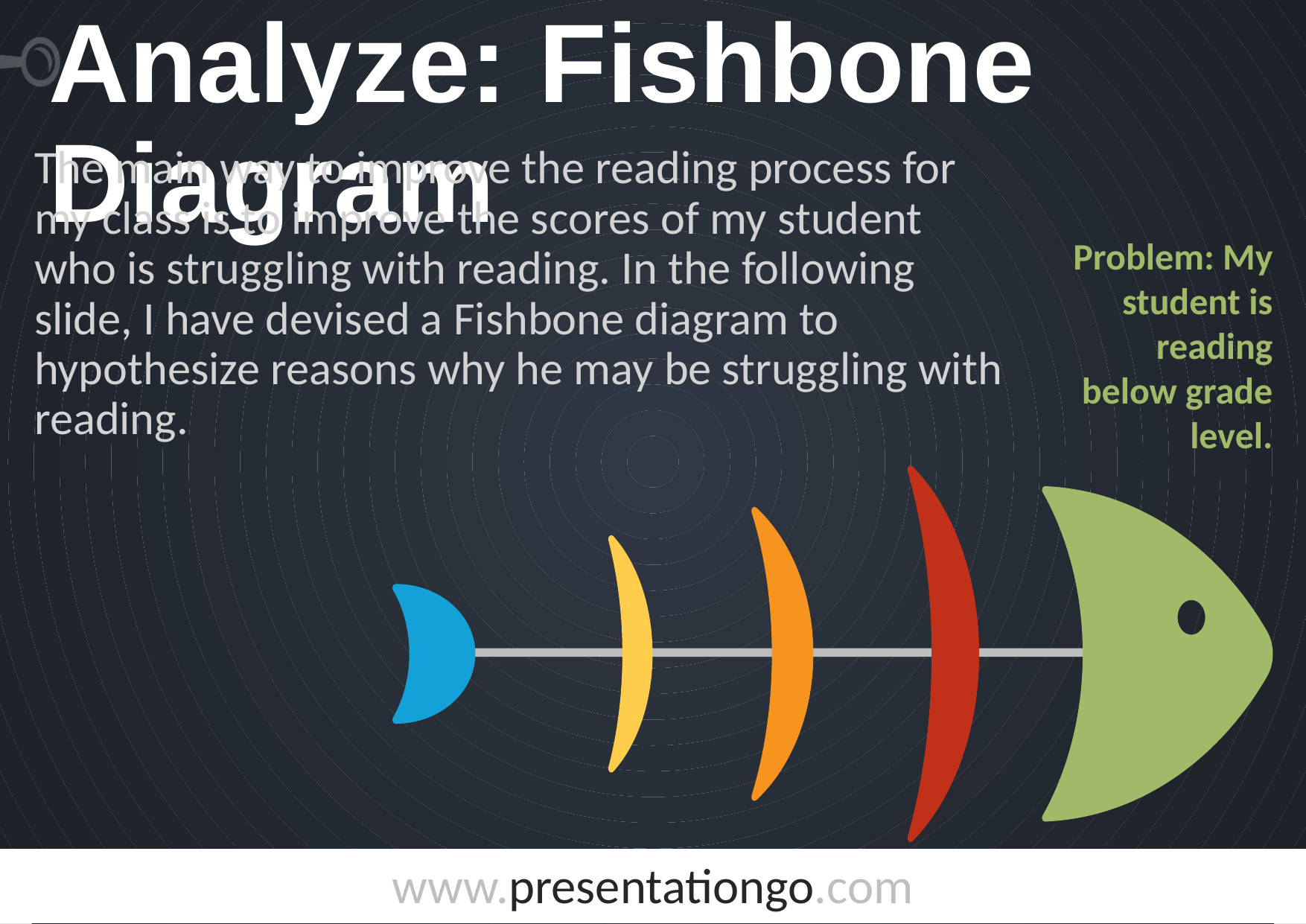

# Analyze: Fishbone Diagram
The main way to improve the reading process for my class is to improve the scores of my student who is struggling with reading. In the following slide, I have devised a Fishbone diagram to hypothesize reasons why he may be struggling with reading.
Problem: My student is reading below grade level.